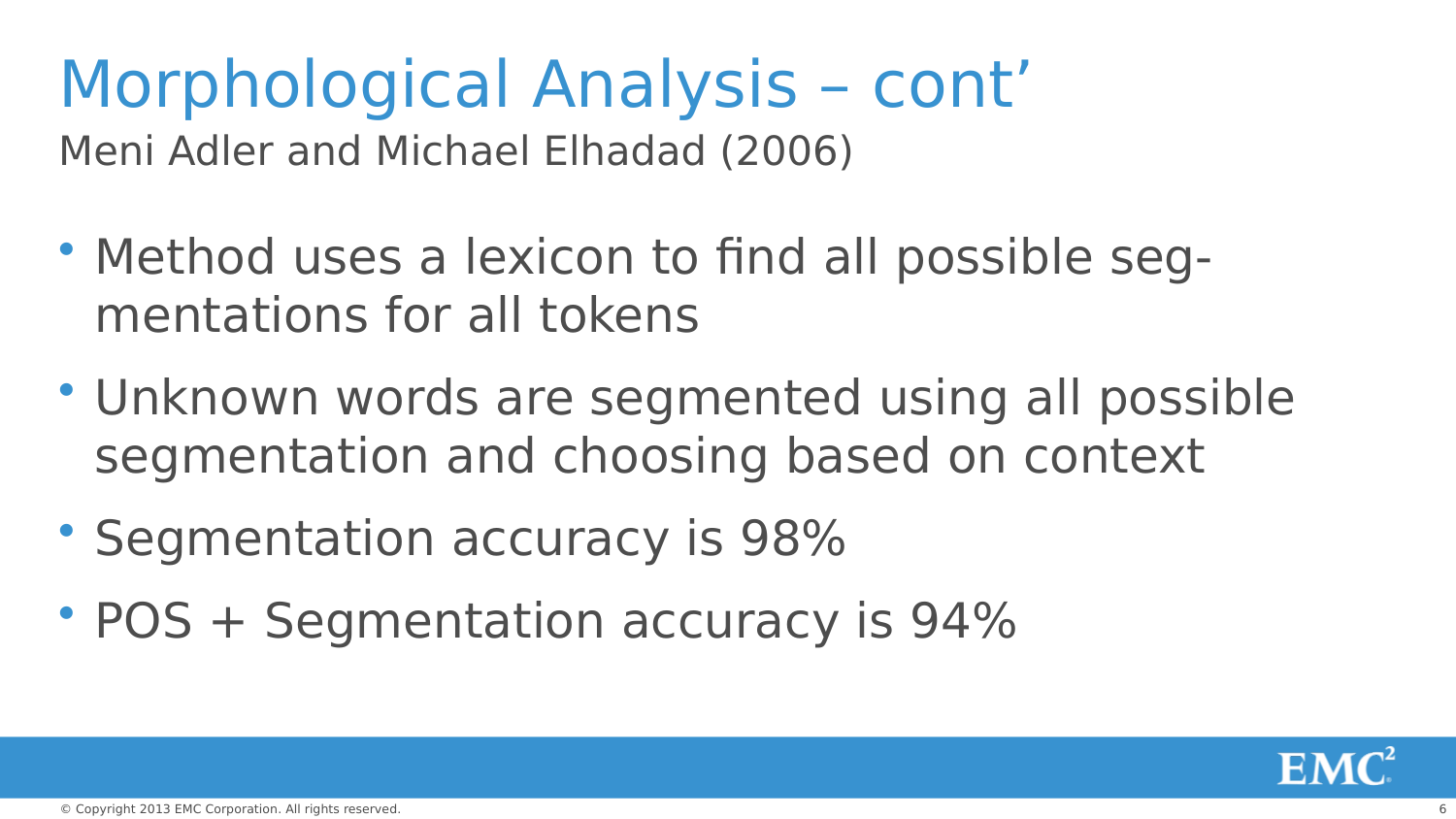

# Morphological Analysis – cont’
Meni Adler and Michael Elhadad (2006)
Method uses a lexicon to find all possible seg-mentations for all tokens
Unknown words are segmented using all possible segmentation and choosing based on context
Segmentation accuracy is 98%
POS + Segmentation accuracy is 94%